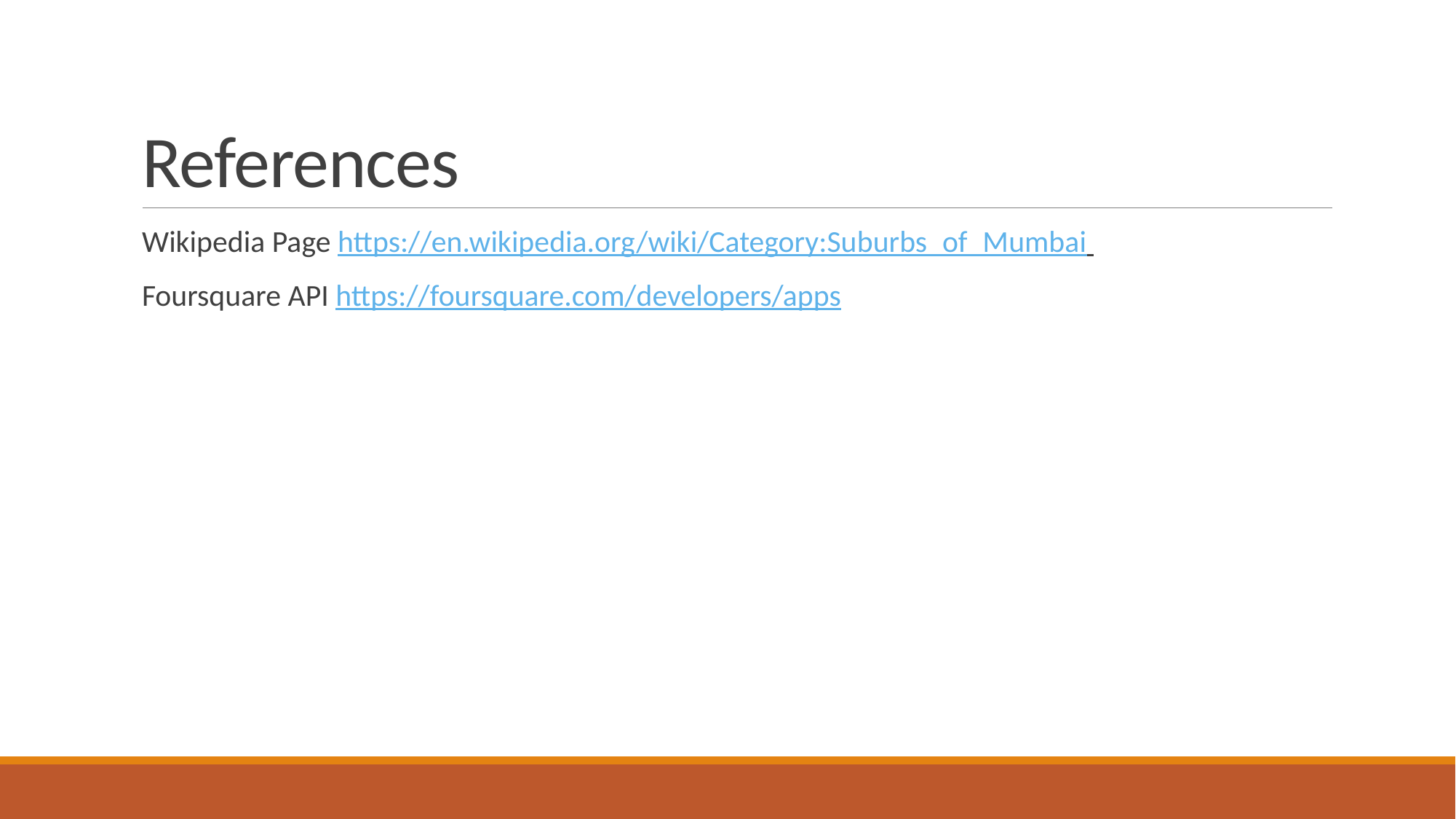

# References
Wikipedia Page https://en.wikipedia.org/wiki/Category:Suburbs_of_Mumbai
Foursquare API https://foursquare.com/developers/apps